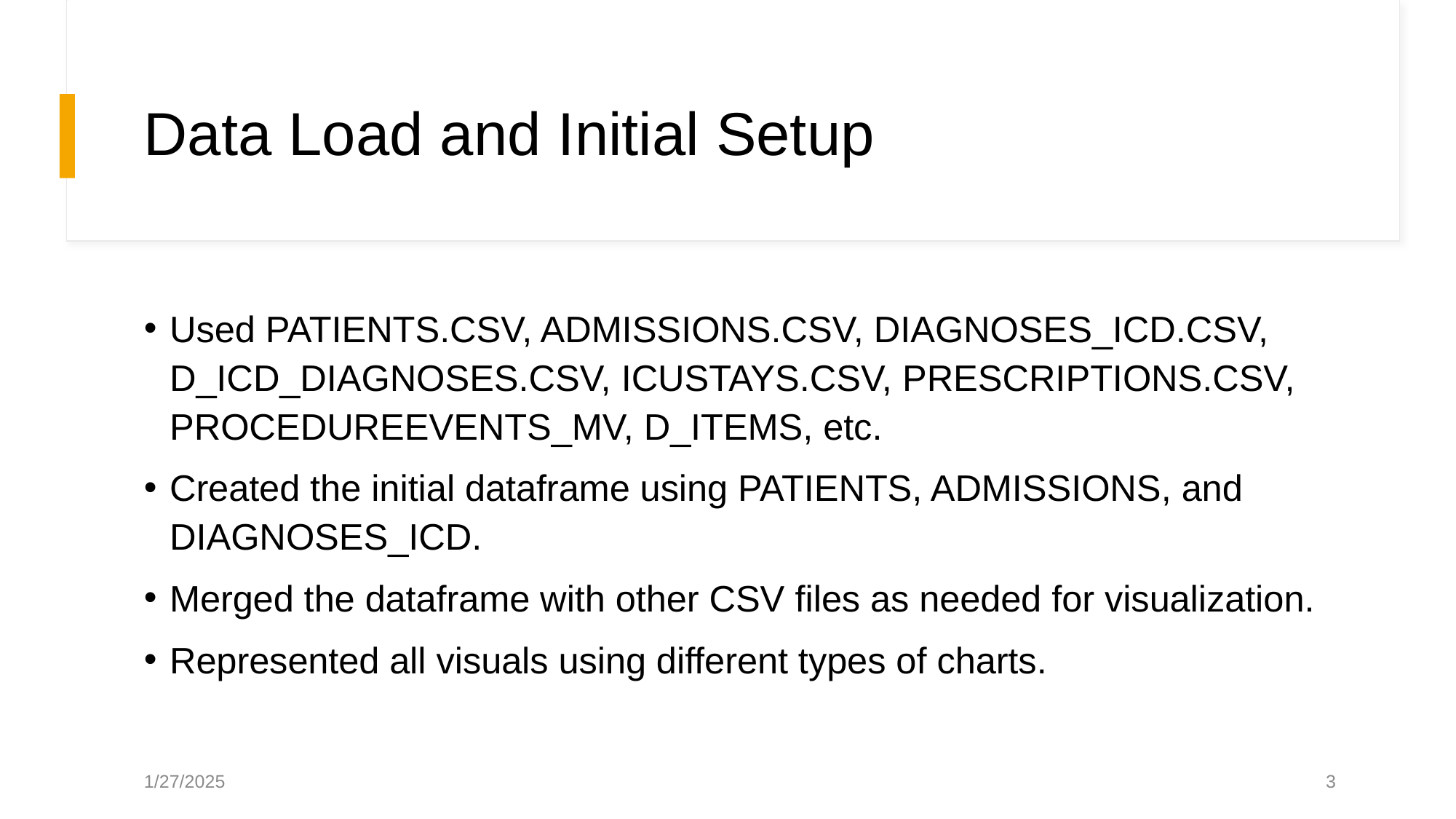

# Data Load and Initial Setup
Used PATIENTS.CSV, ADMISSIONS.CSV, DIAGNOSES_ICD.CSV, D_ICD_DIAGNOSES.CSV, ICUSTAYS.CSV, PRESCRIPTIONS.CSV, PROCEDUREEVENTS_MV, D_ITEMS, etc.
Created the initial dataframe using PATIENTS, ADMISSIONS, and DIAGNOSES_ICD.
Merged the dataframe with other CSV files as needed for visualization.
Represented all visuals using different types of charts.

1/27/2025

3